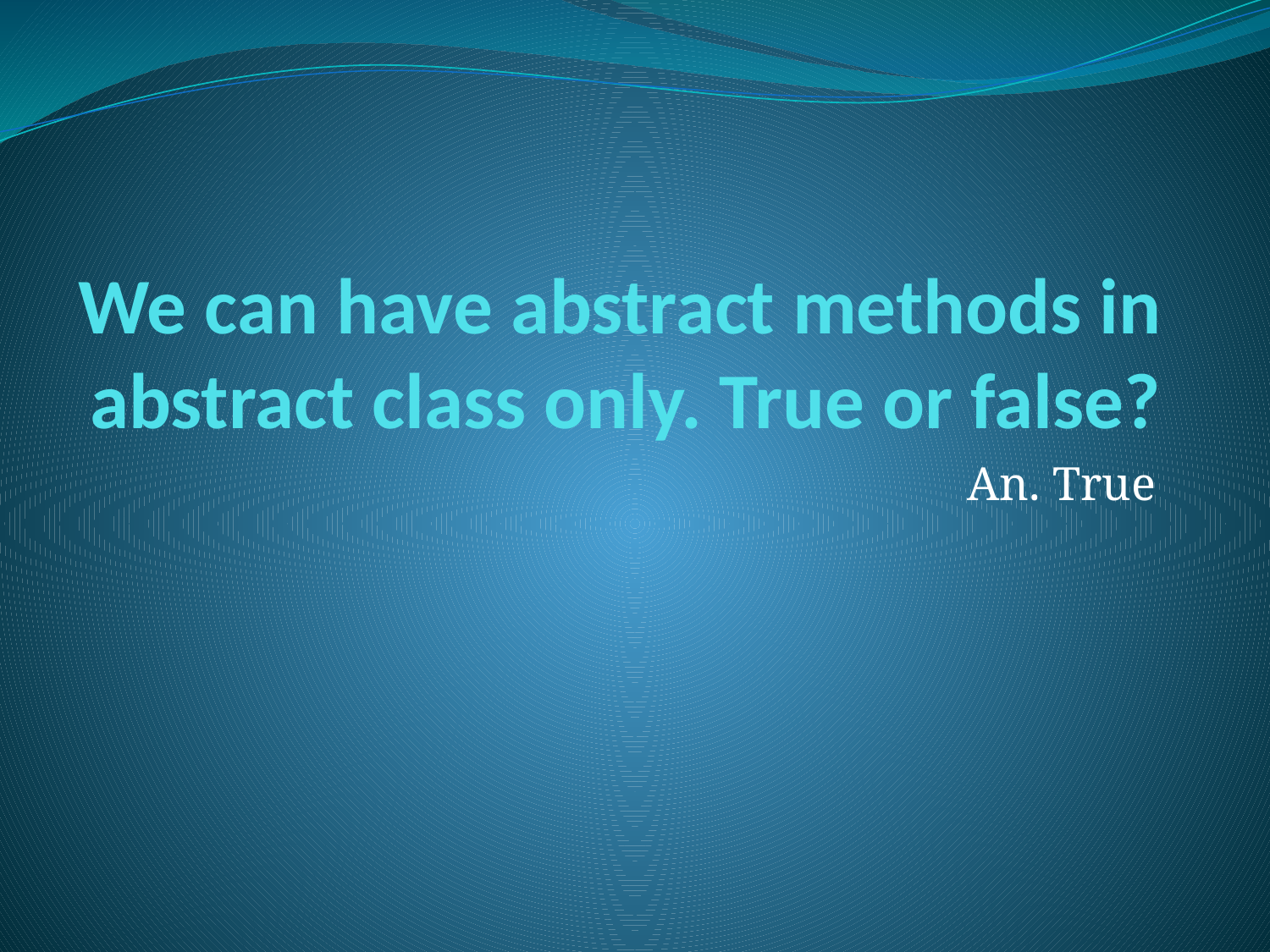

# We can have abstract methods in abstract class only. True or false?
An. True